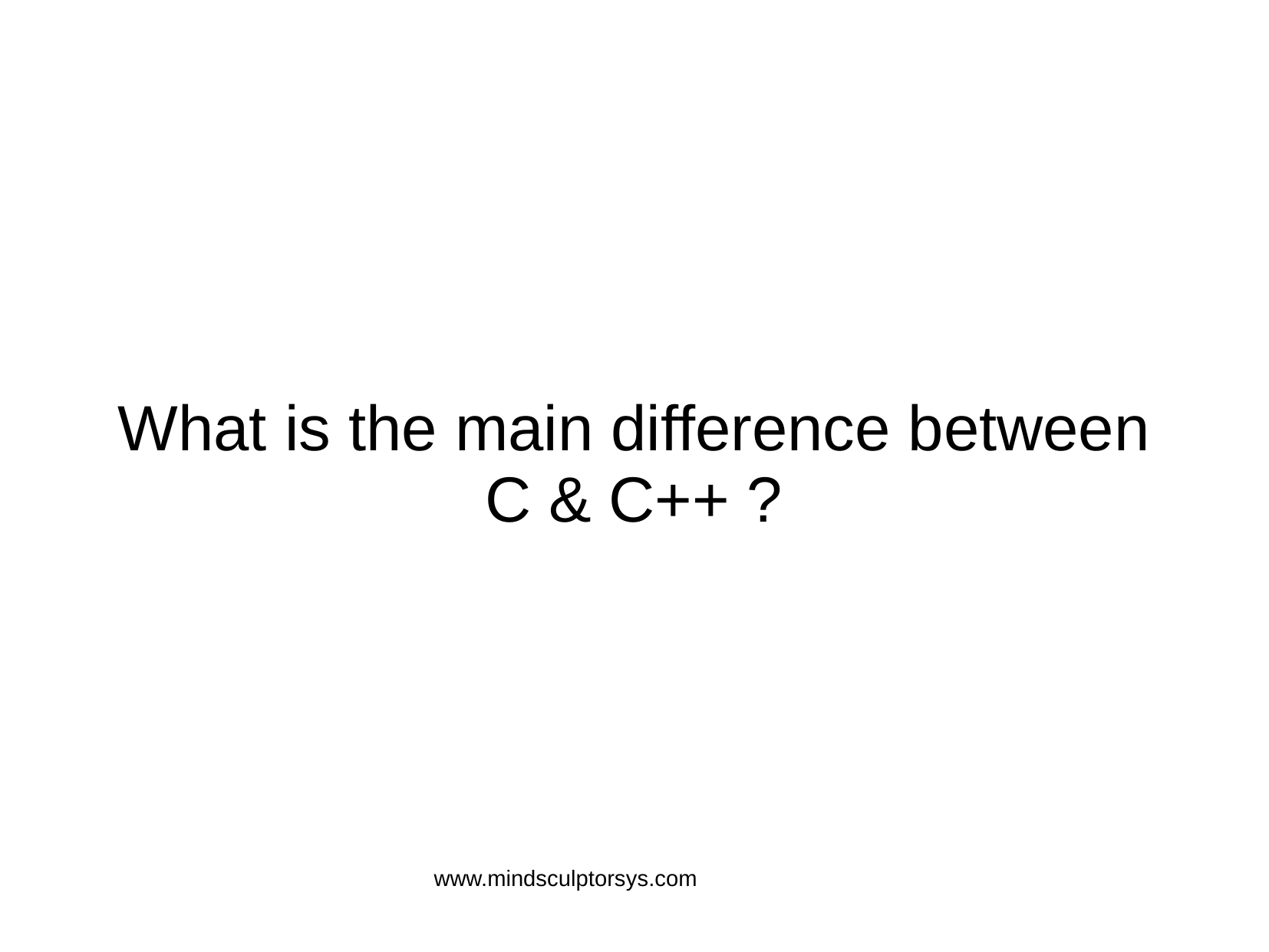

#
What is the main difference between
C & C++ ?

www.mindsculptorsys.com